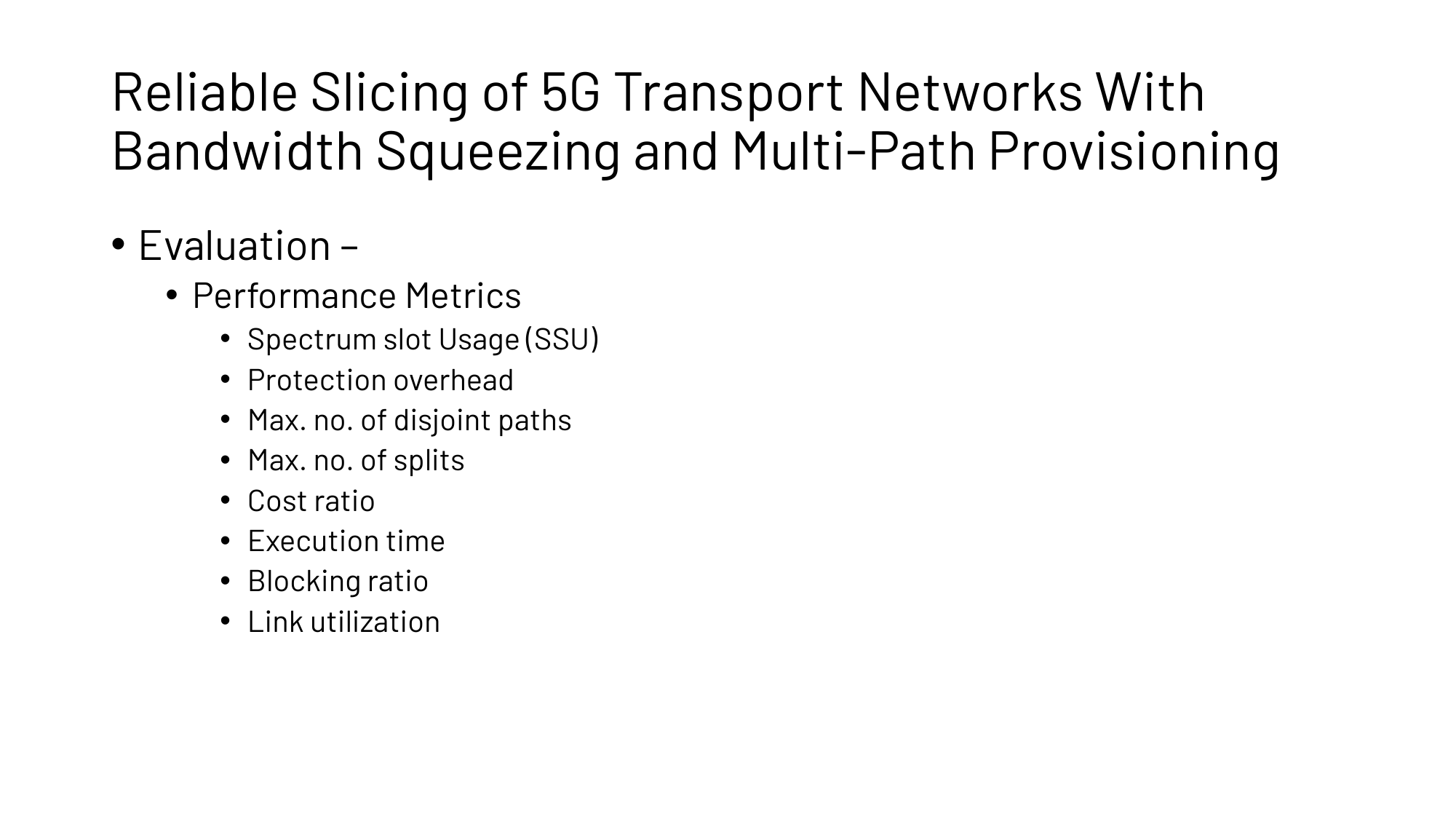

# Reliable Slicing of 5G Transport Networks With Bandwidth Squeezing and Multi-Path Provisioning
Evaluation –
Performance Metrics
Spectrum slot Usage (SSU)
Protection overhead
Max. no. of disjoint paths
Max. no. of splits
Cost ratio
Execution time
Blocking ratio
Link utilization